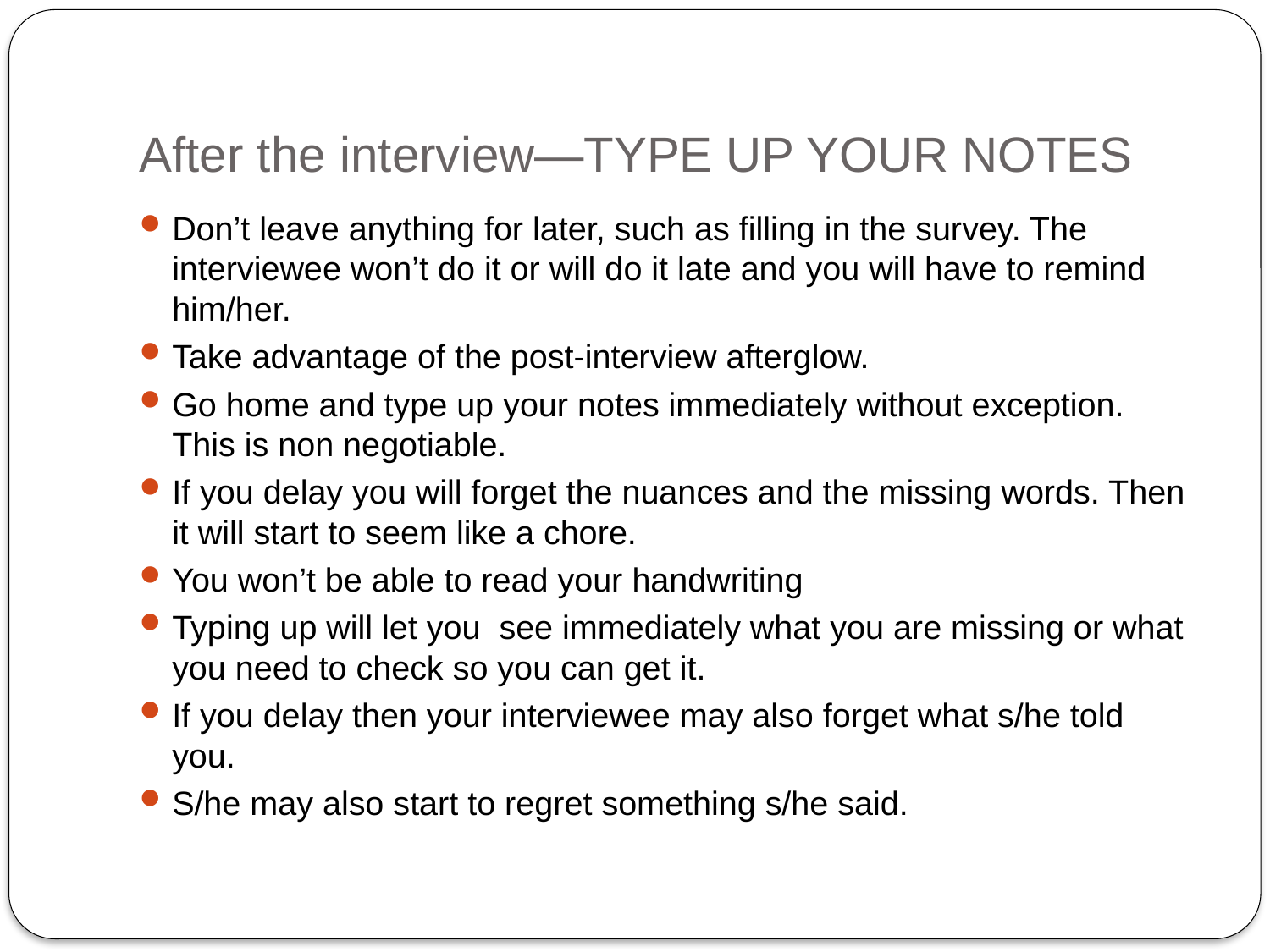

# After the interview—TYPE UP YOUR NOTES
Don’t leave anything for later, such as filling in the survey. The interviewee won’t do it or will do it late and you will have to remind him/her.
Take advantage of the post-interview afterglow.
Go home and type up your notes immediately without exception. This is non negotiable.
If you delay you will forget the nuances and the missing words. Then it will start to seem like a chore.
You won’t be able to read your handwriting
Typing up will let you  see immediately what you are missing or what you need to check so you can get it.
If you delay then your interviewee may also forget what s/he told you.
S/he may also start to regret something s/he said.